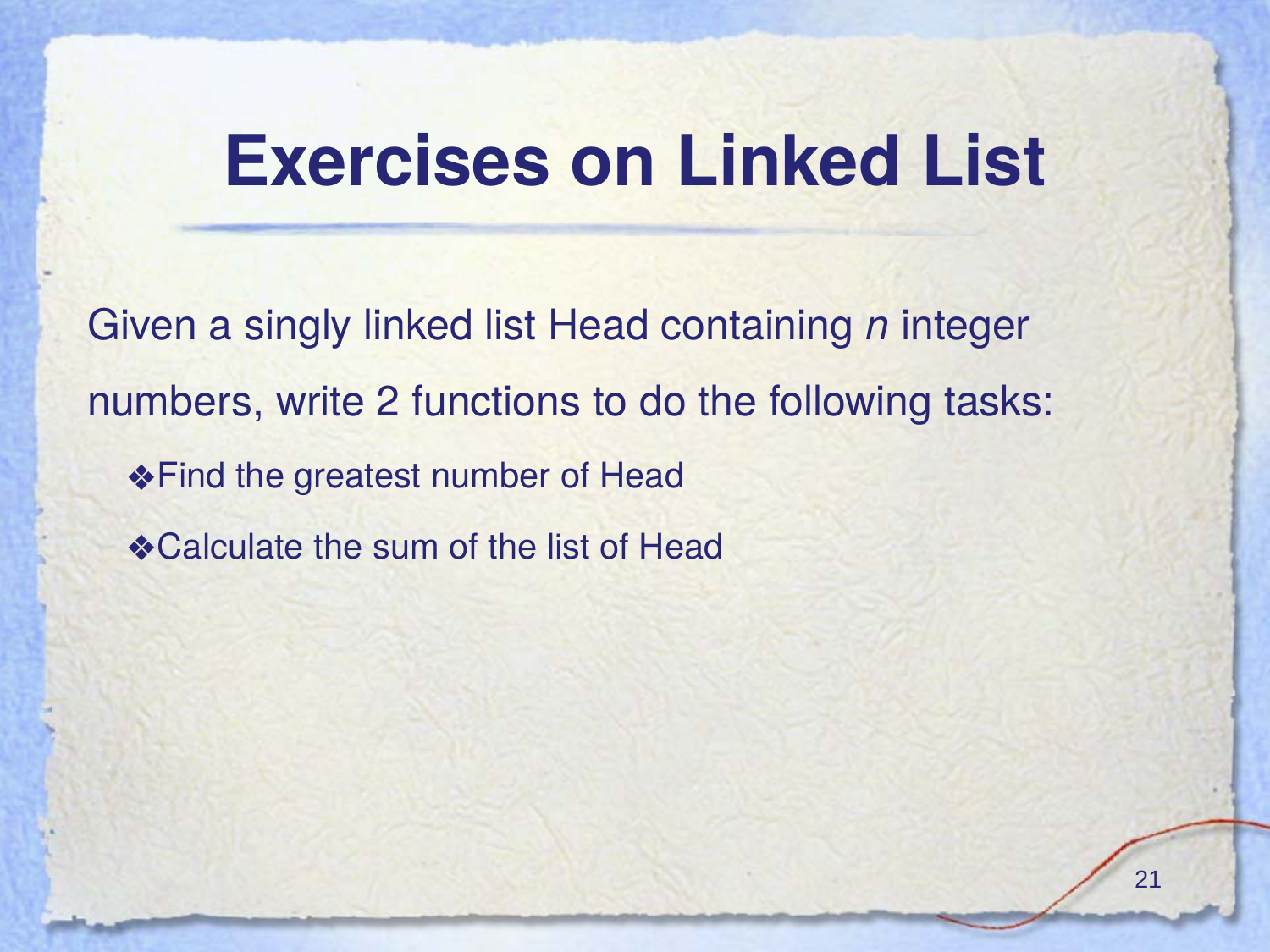

# Exercises on Linked List
Given a singly linked list Head containing n integer numbers, write 2 functions to do the following tasks:
Find the greatest number of Head
Calculate the sum of the list of Head

21